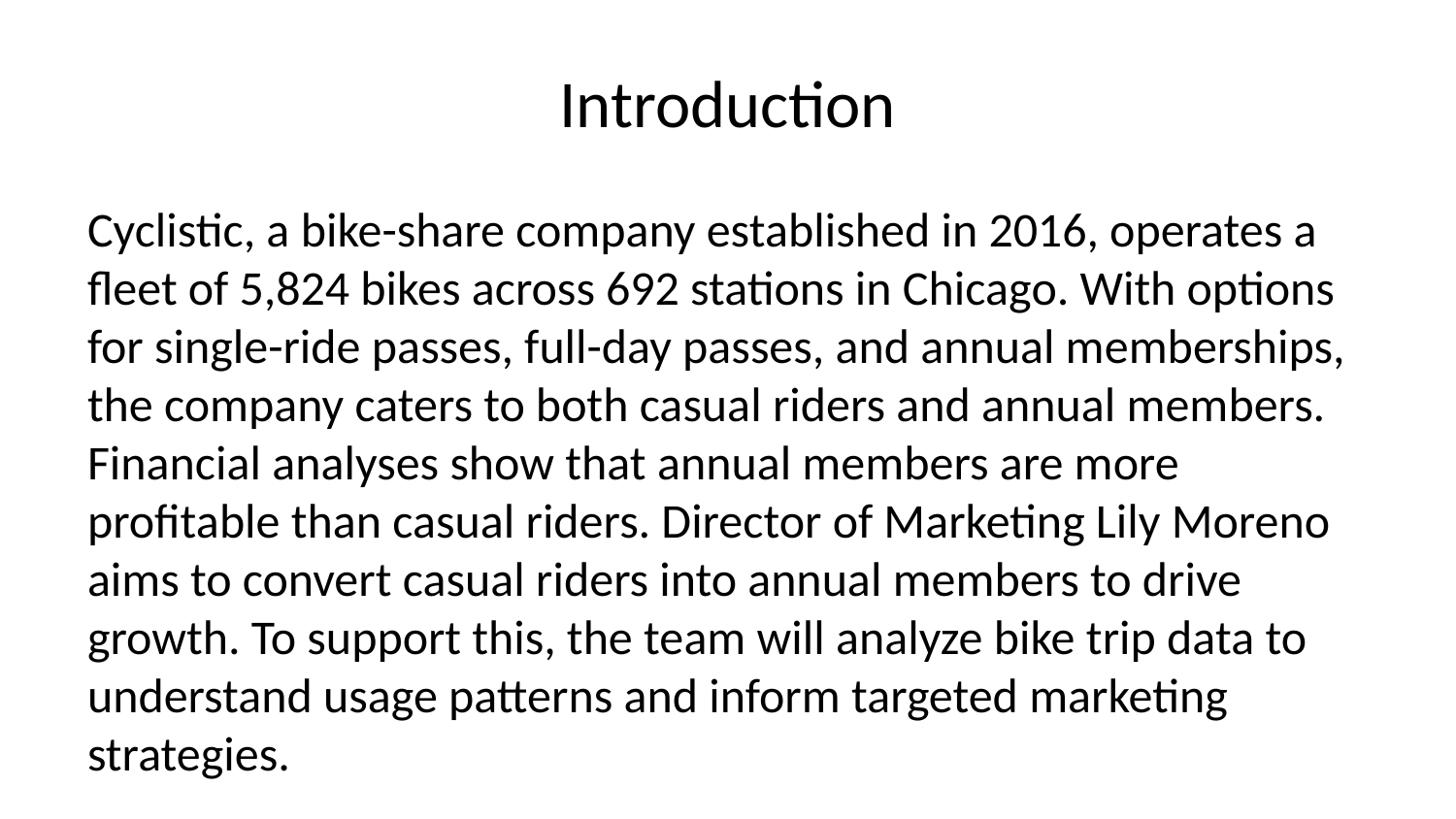

# Introduction
Cyclistic, a bike-share company established in 2016, operates a fleet of 5,824 bikes across 692 stations in Chicago. With options for single-ride passes, full-day passes, and annual memberships, the company caters to both casual riders and annual members. Financial analyses show that annual members are more profitable than casual riders. Director of Marketing Lily Moreno aims to convert casual riders into annual members to drive growth. To support this, the team will analyze bike trip data to understand usage patterns and inform targeted marketing strategies.